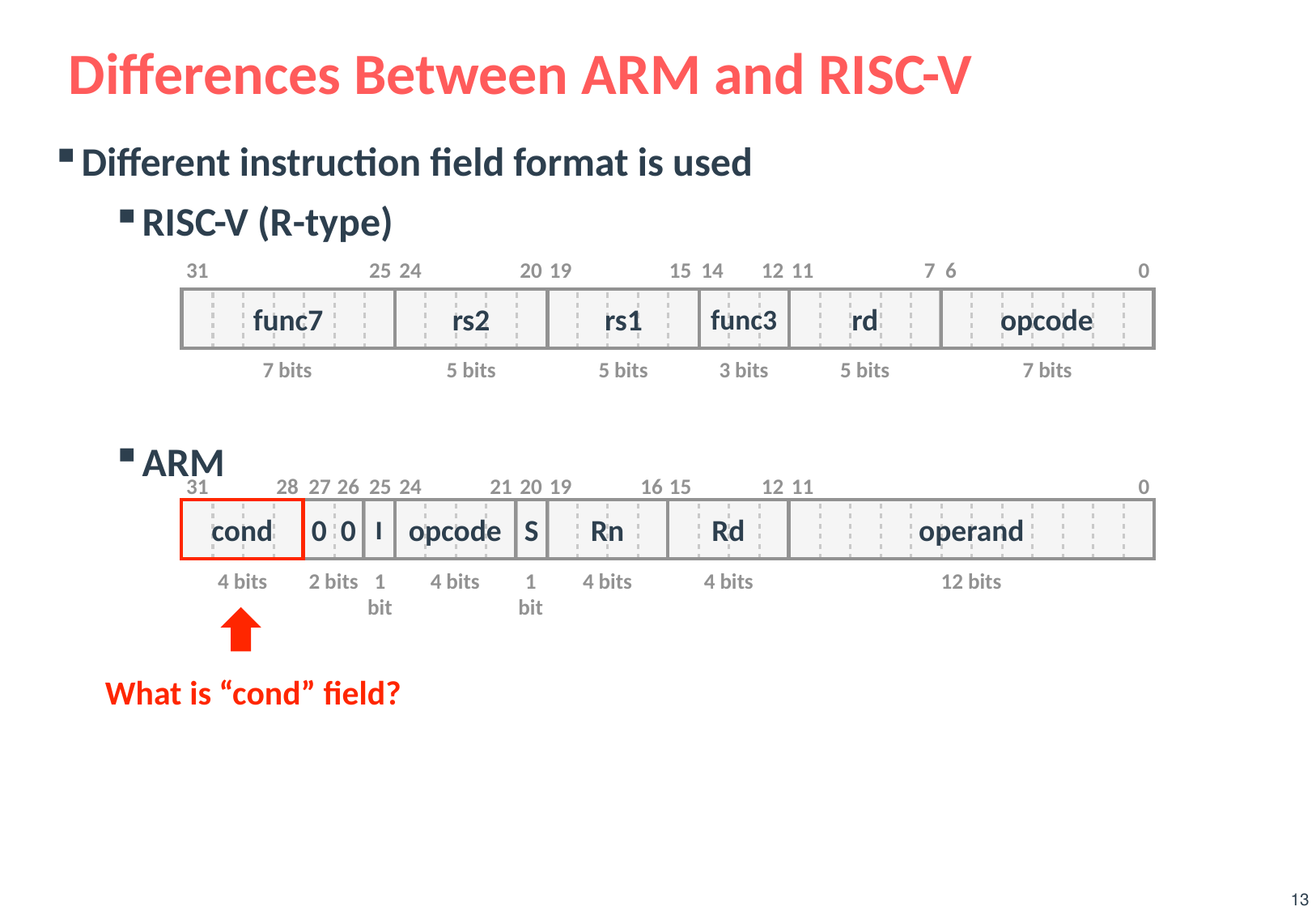

# Differences Between ARM and RISC-V
Different instruction field format is used
RISC-V (R-type)

ARM
31
25
24
20
19
15
14
12
11
7
6
0
func7

rs2
rs1
func3
rd
opcode
7 bits
5 bits
5 bits
3 bits
5 bits
7 bits
31
28
27
26
25
24
21
20
19
16
15
12
11
0
cond

0  0
I
opcode
S
Rn
Rd
operand
4 bits
2 bits
1
bit
4 bits
1
bit
4 bits
4 bits
12 bits

What is “cond” field?
13